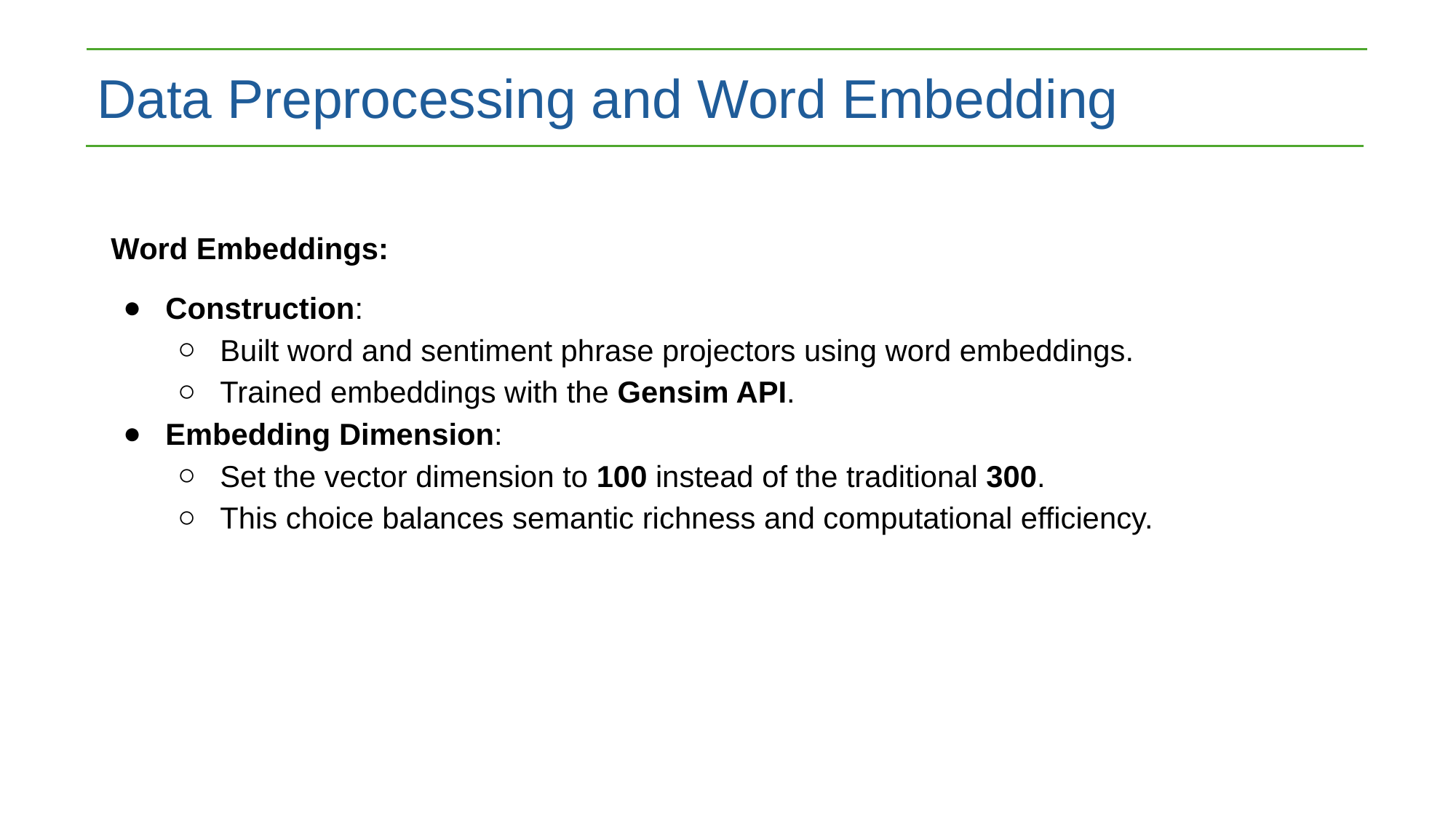

Data Preprocessing and Word Embedding
Word Embeddings:
Construction:
Built word and sentiment phrase projectors using word embeddings.
Trained embeddings with the Gensim API.
Embedding Dimension:
Set the vector dimension to 100 instead of the traditional 300.
This choice balances semantic richness and computational efficiency.